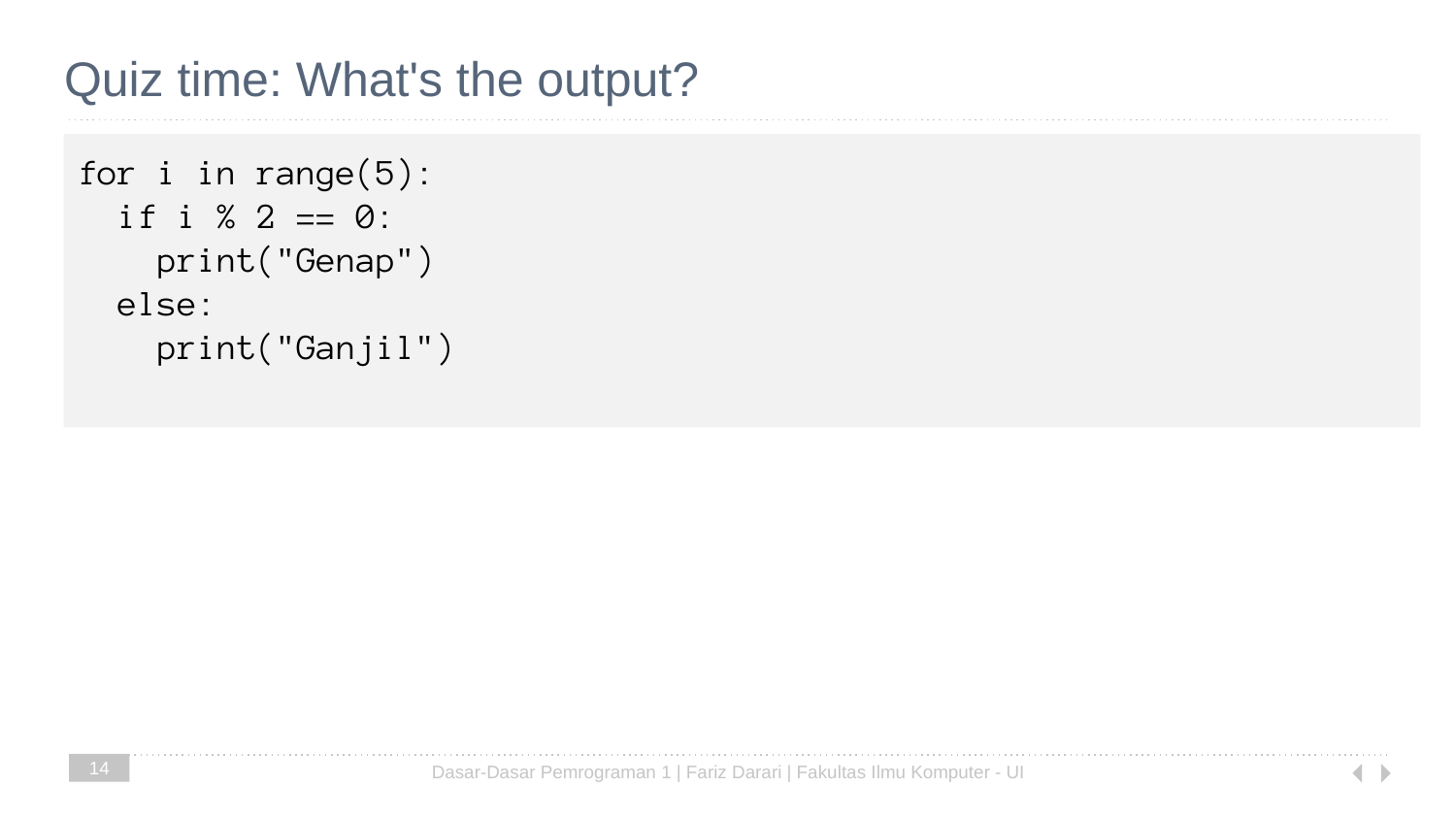

# Quiz time: What's the output?
for i in range(5):
  if i % 2 == 0:
    print("Genap")
  else:
    print("Ganjil")
14